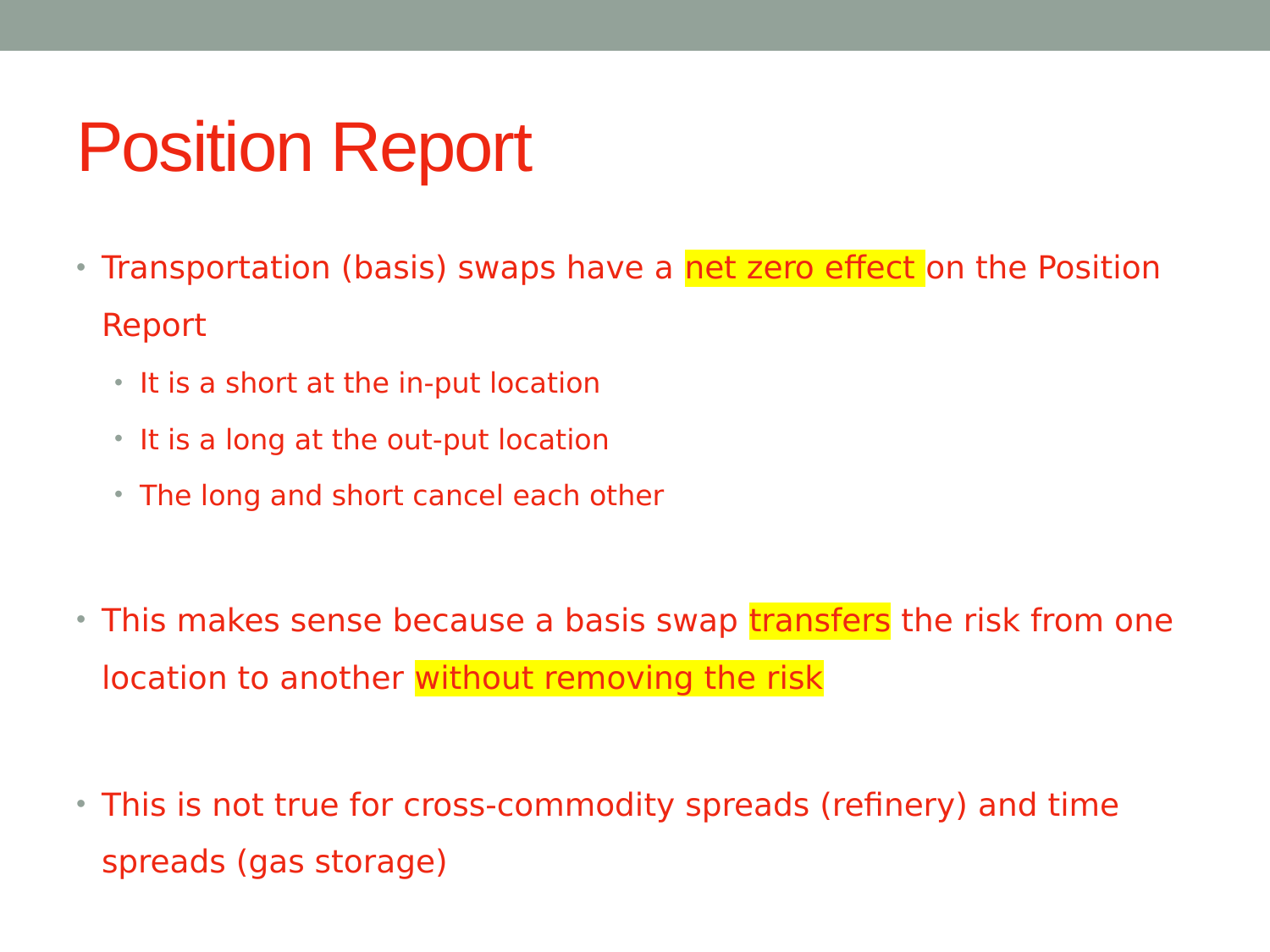

# Position Report
Transportation (basis) swaps have a net zero effect on the Position Report
It is a short at the in-put location
It is a long at the out-put location
The long and short cancel each other

This makes sense because a basis swap transfers the risk from one location to another without removing the risk

This is not true for cross-commodity spreads (refinery) and time spreads (gas storage)